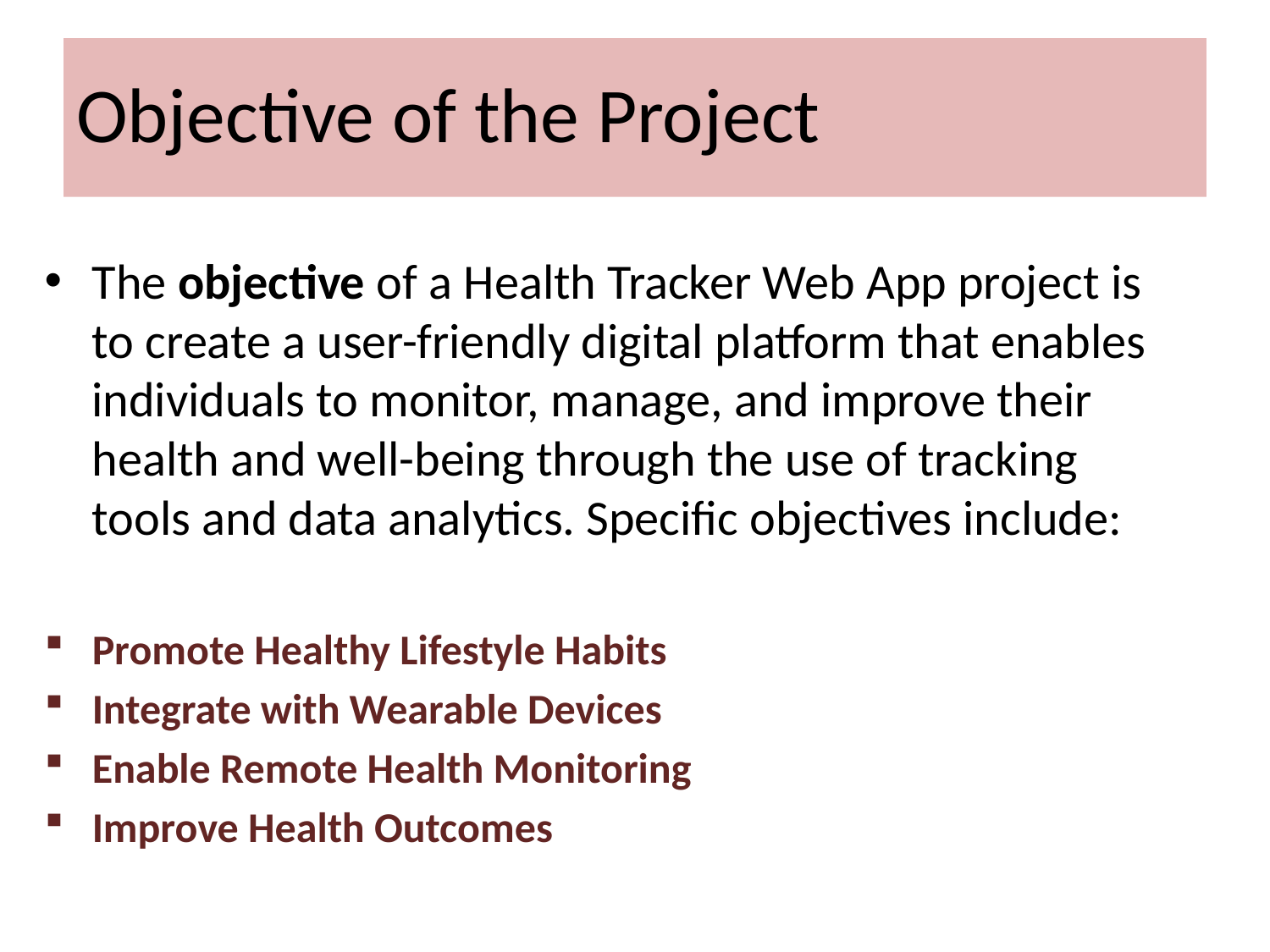

# Objective of the Project
The objective of a Health Tracker Web App project is to create a user-friendly digital platform that enables individuals to monitor, manage, and improve their health and well-being through the use of tracking tools and data analytics. Specific objectives include:

Promote Healthy Lifestyle Habits
Integrate with Wearable Devices
Enable Remote Health Monitoring
Improve Health Outcomes